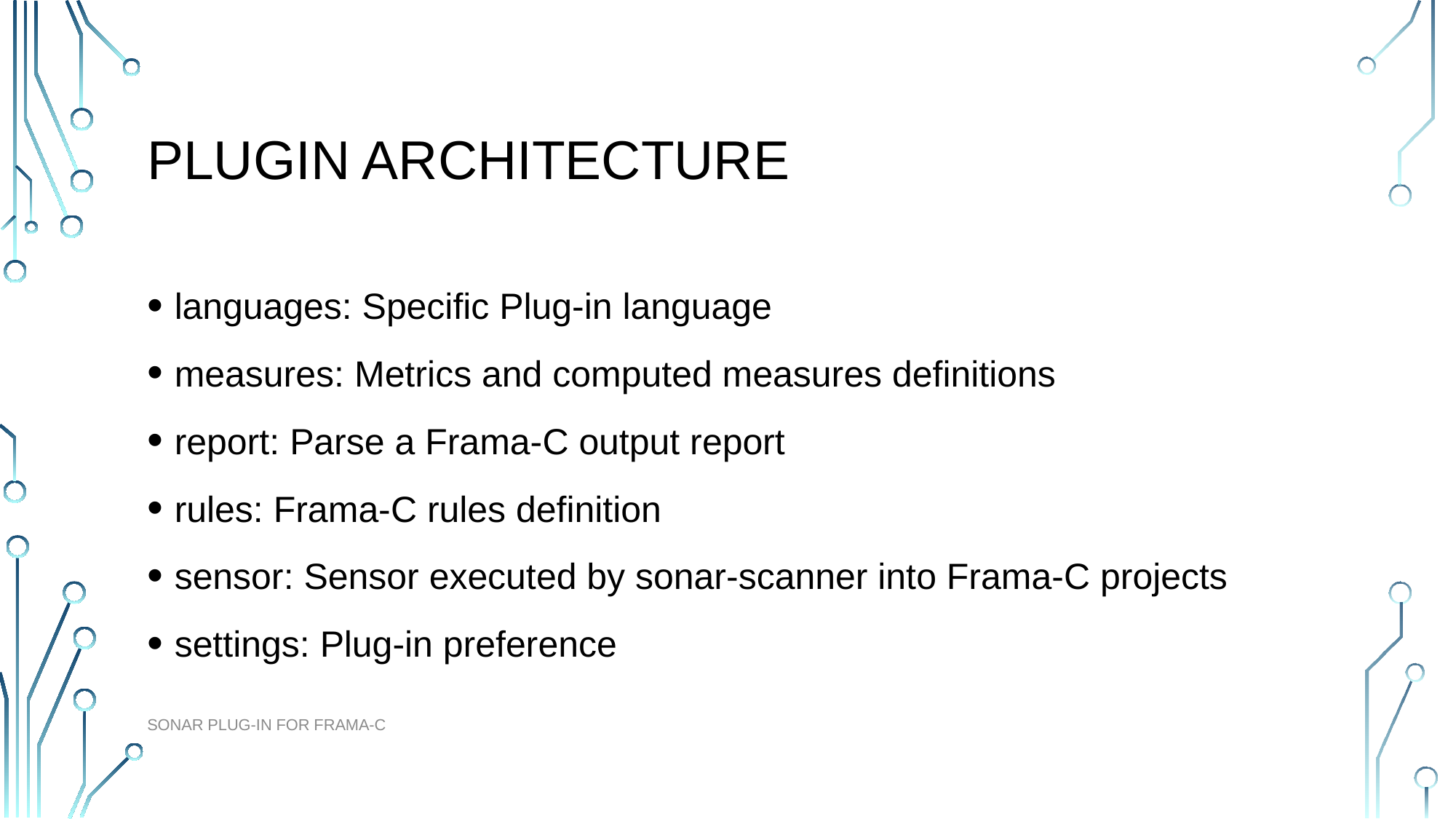

# Plugin architecture
languages: Specific Plug-in language
measures: Metrics and computed measures definitions
report: Parse a Frama-C output report
rules: Frama-C rules definition
sensor: Sensor executed by sonar-scanner into Frama-C projects
settings: Plug-in preference

Sonar Plug-in for Frama-C